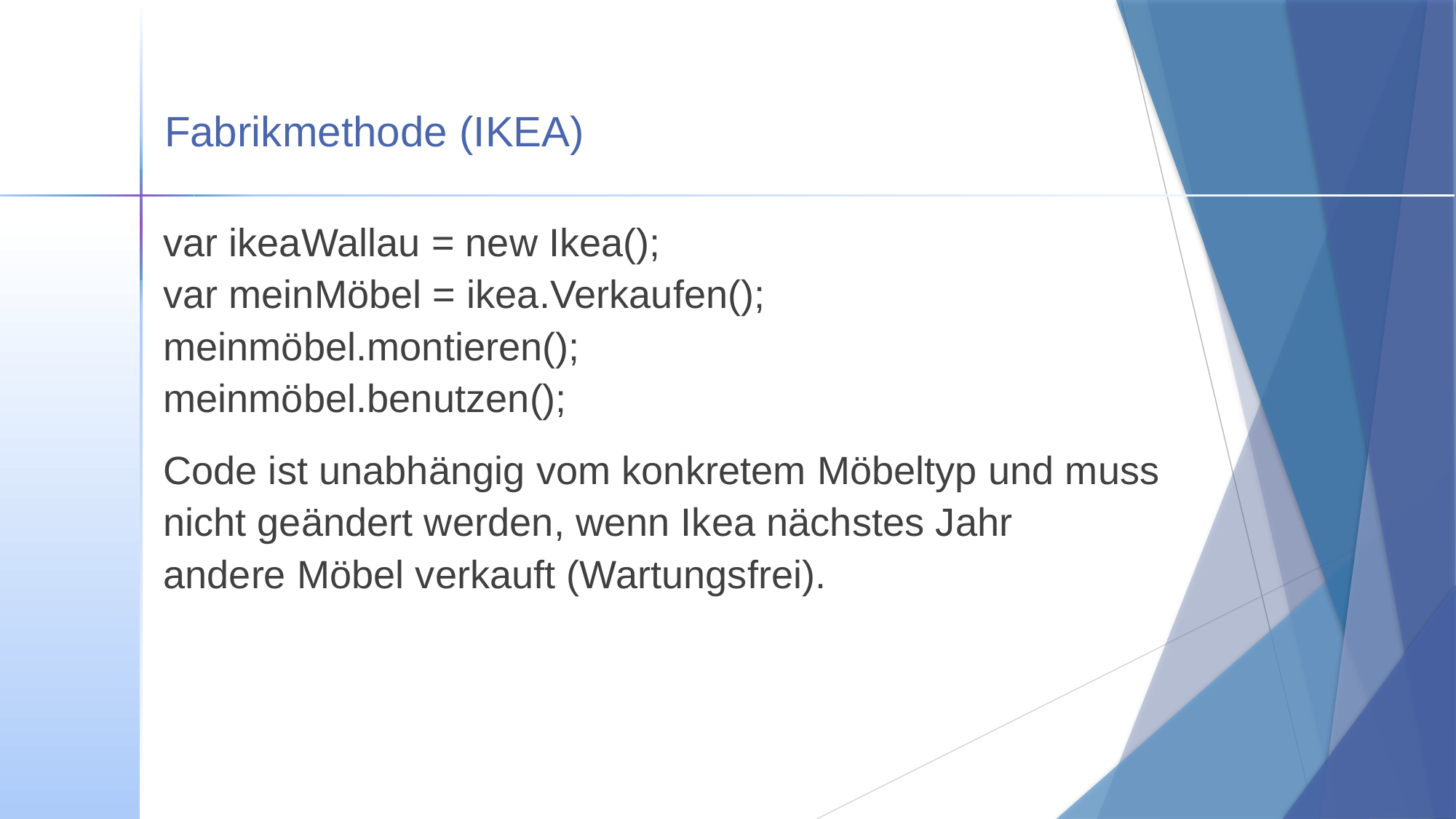

# Fabrikmethode (IKEA)
var ikeaWallau = new Ikea();
var meinMöbel = ikea.Verkaufen();
meinmöbel.montieren();
meinmöbel.benutzen();
Code ist unabhängig vom konkretem Möbeltyp und muss
nicht geändert werden, wenn Ikea nächstes Jahr
andere Möbel verkauft (Wartungsfrei).